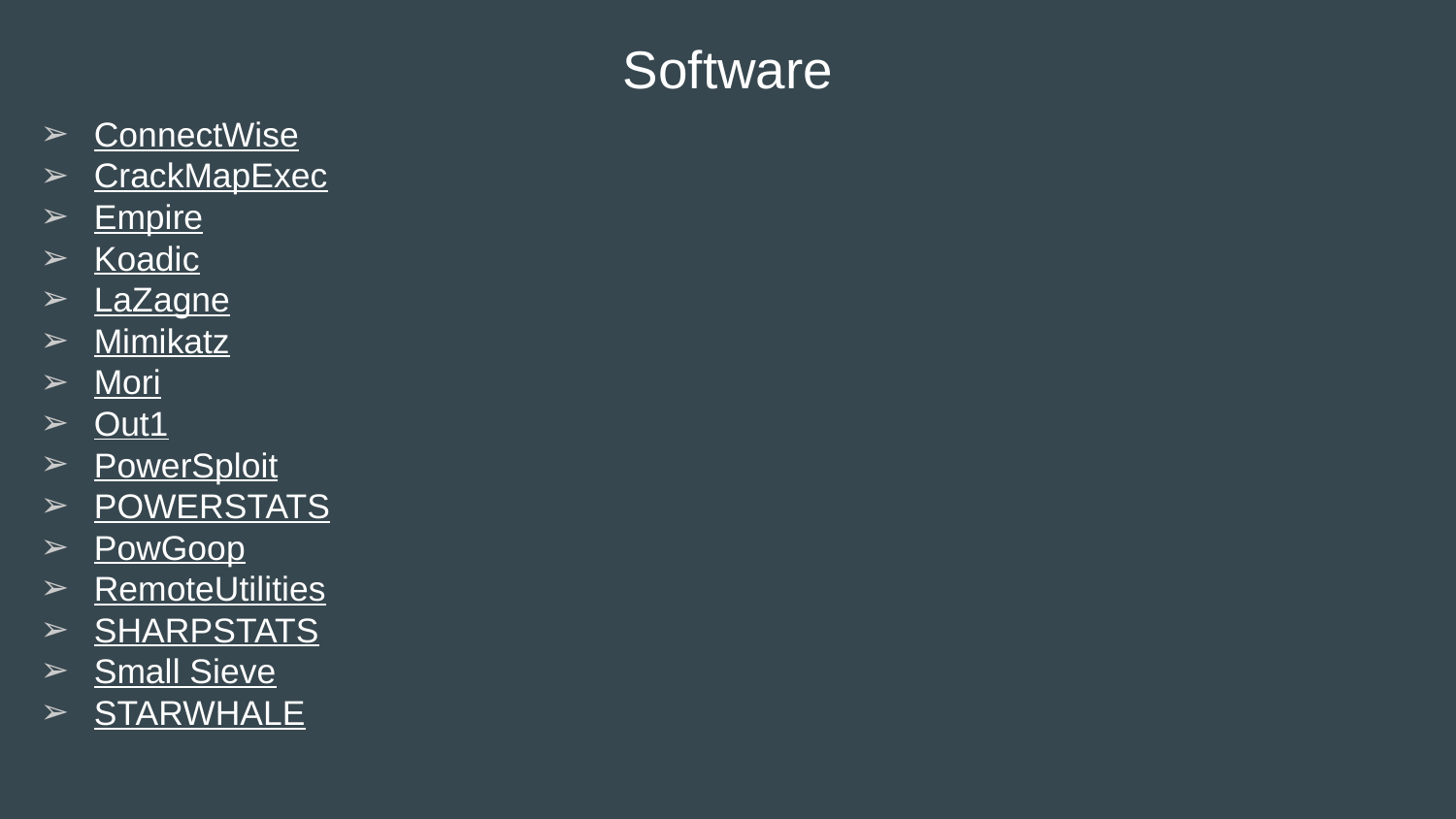

# Software

ConnectWise
CrackMapExec
Empire
Koadic
LaZagne
Mimikatz
Mori
Out1
PowerSploit
POWERSTATS
PowGoop
RemoteUtilities
SHARPSTATS
Small Sieve
STARWHALE